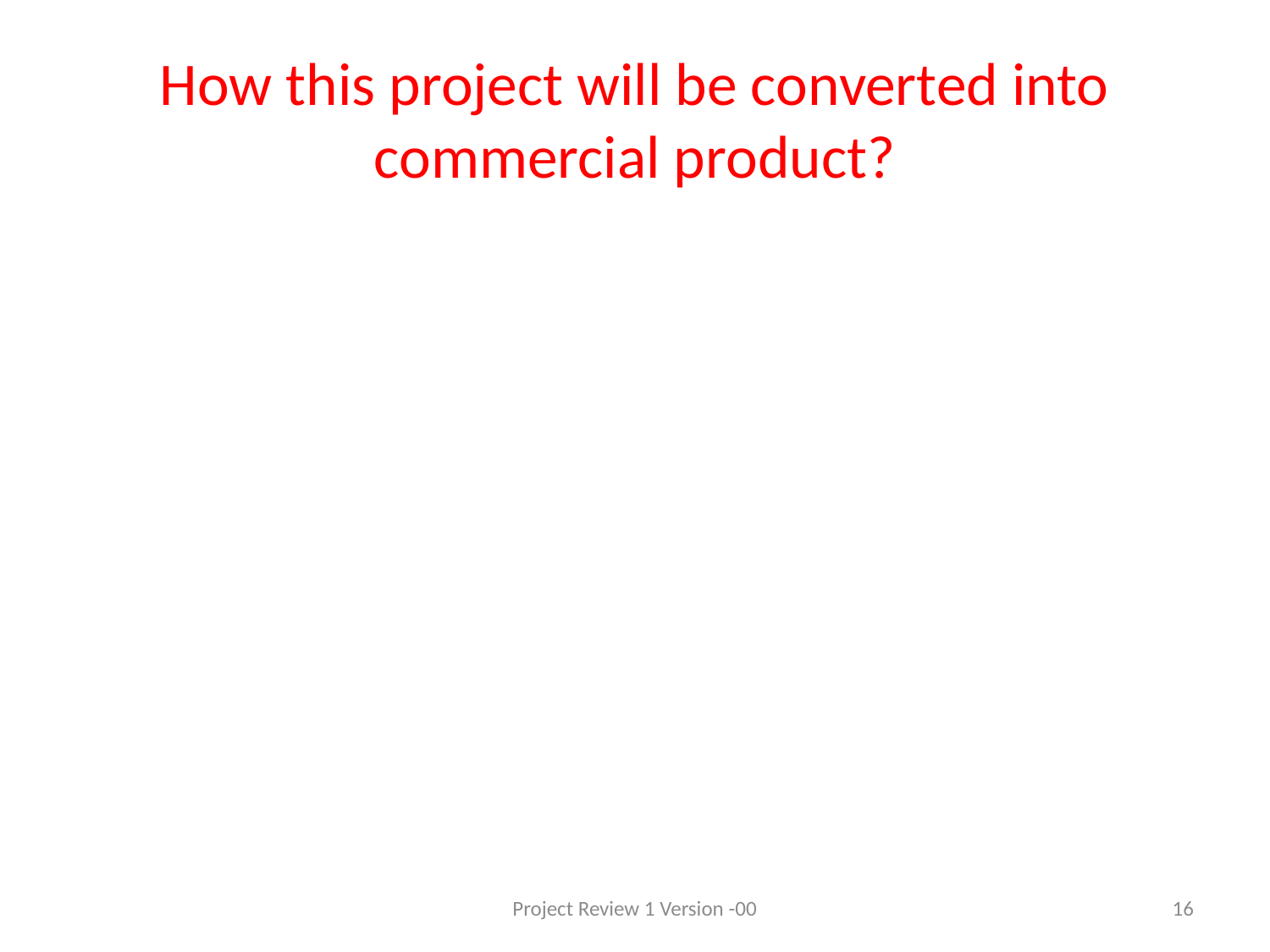

# How this project will be converted into commercial product?

Project Review 1 Version -00
16